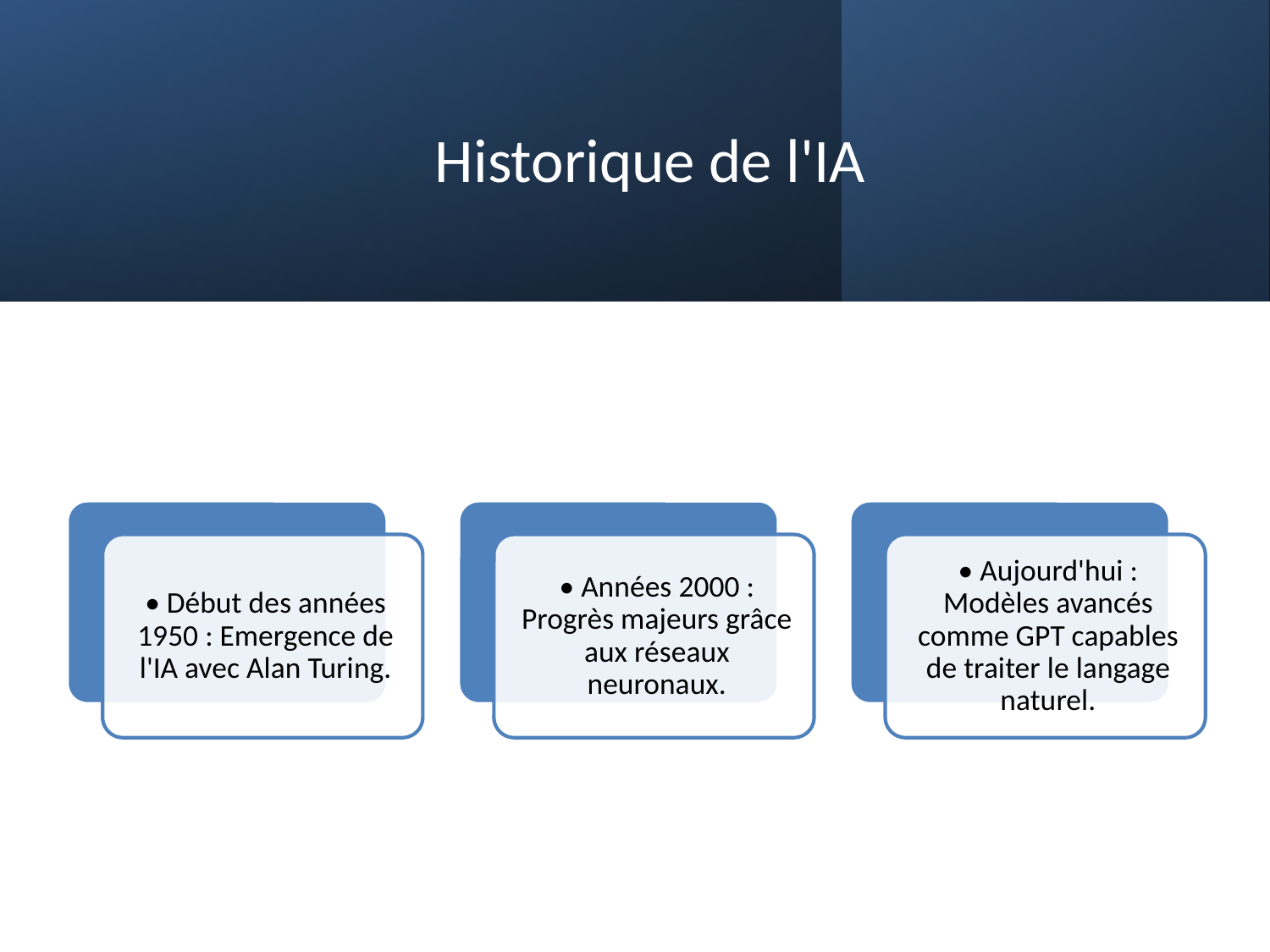

# Historique de l'IA
• Début des années 1950 : Emergence de l'IA avec Alan Turing.
• Années 2000 : Progrès majeurs grâce aux réseaux neuronaux.
• Aujourd'hui : Modèles avancés comme GPT capables de traiter le langage naturel.